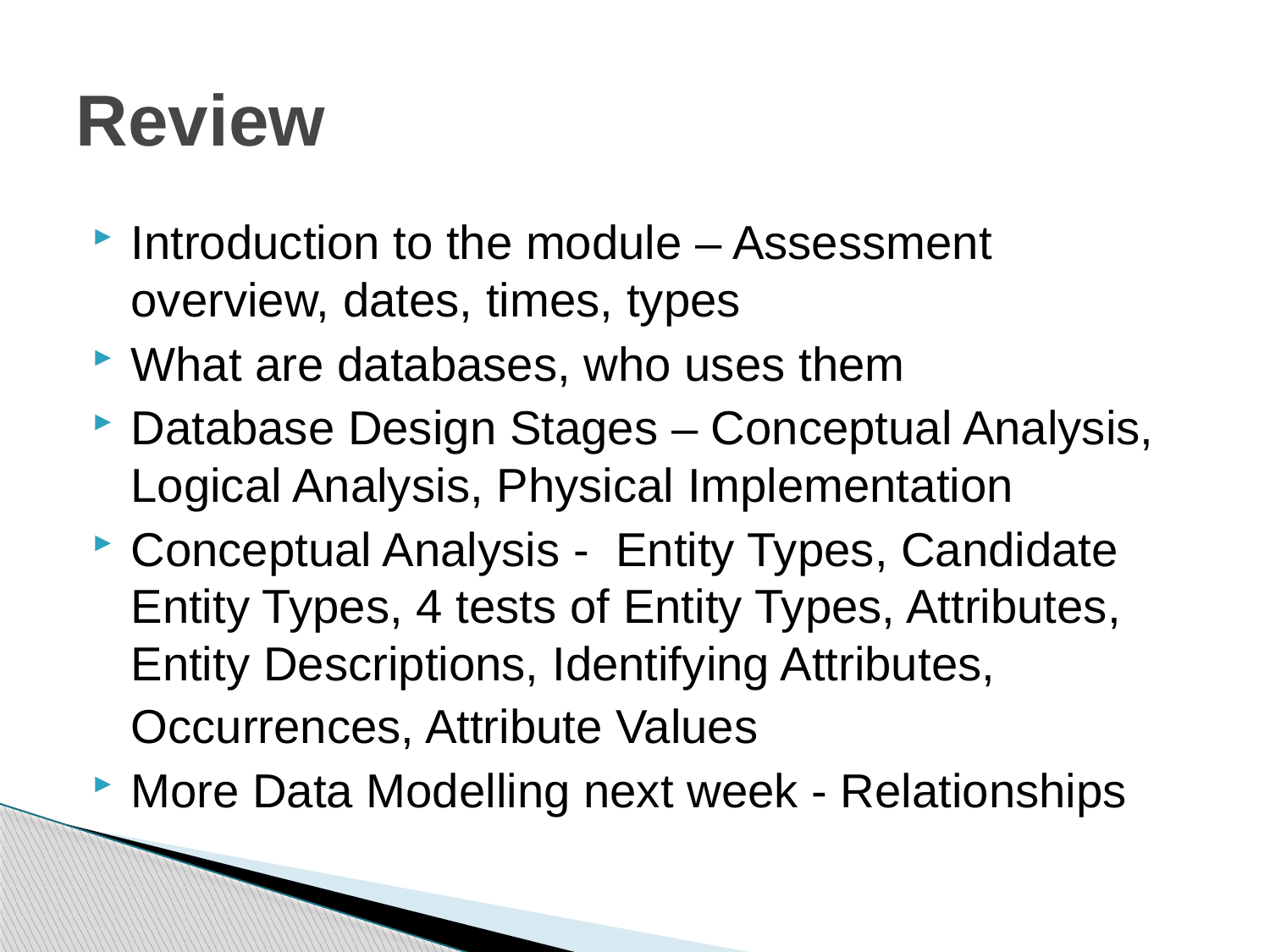

# Review
Introduction to the module – Assessment overview, dates, times, types
What are databases, who uses them
Database Design Stages – Conceptual Analysis, Logical Analysis, Physical Implementation
Conceptual Analysis -  Entity Types, Candidate Entity Types, 4 tests of Entity Types, Attributes, Entity Descriptions, Identifying Attributes,
Occurrences, Attribute Values
More Data Modelling next week - Relationships